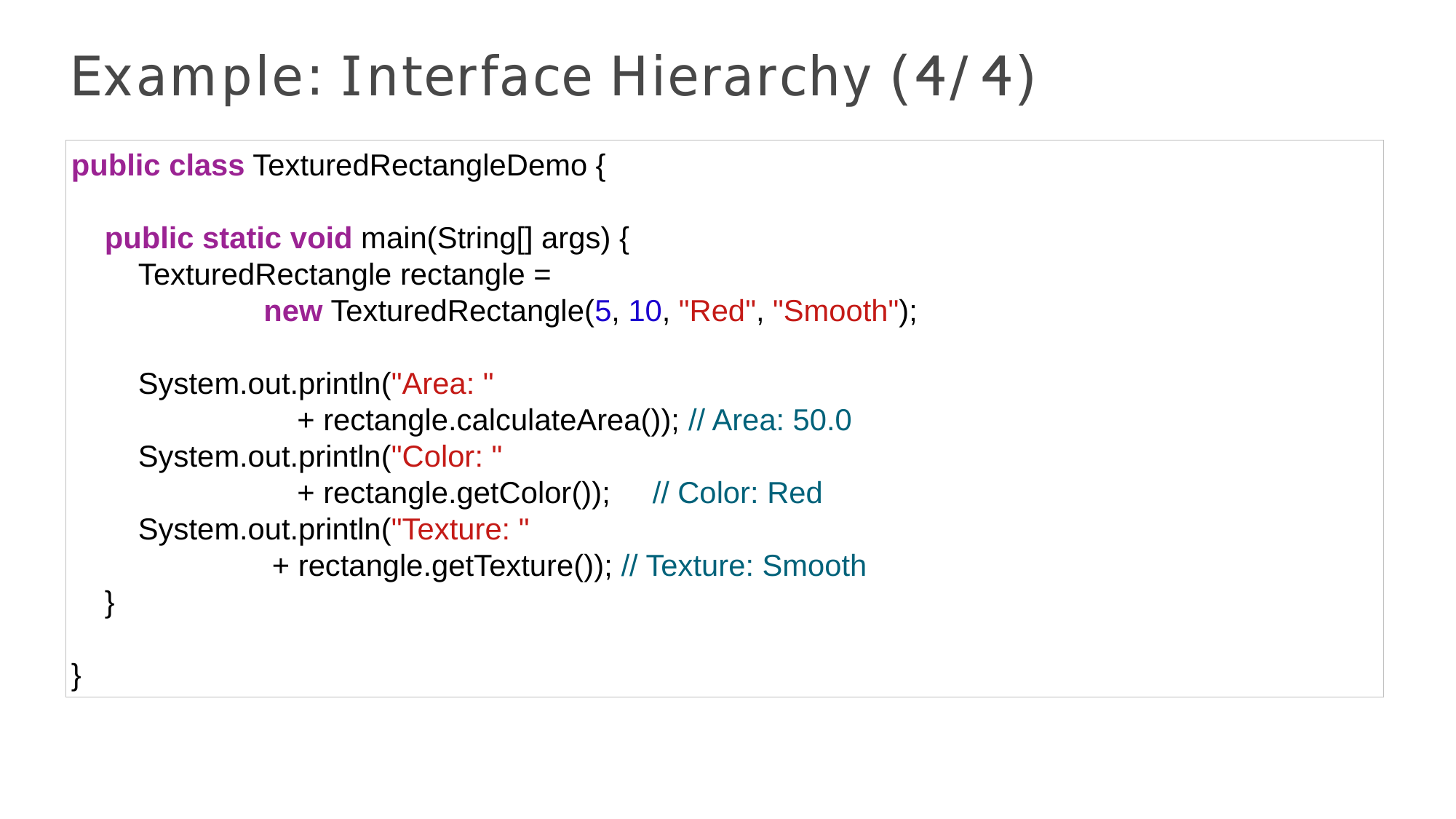

# Example: Interface Hierarchy (4/4)
public class TexturedRectangleDemo {

    public static void main(String[] args) {
        TexturedRectangle rectangle =
                       new TexturedRectangle(5, 10, "Red", "Smooth");
        System.out.println("Area: "
                           + rectangle.calculateArea()); // Area: 50.0
        System.out.println("Color: "
                           + rectangle.getColor());     // Color: Red
        System.out.println("Texture: "
                        + rectangle.getTexture()); // Texture: Smooth
    }

}
10